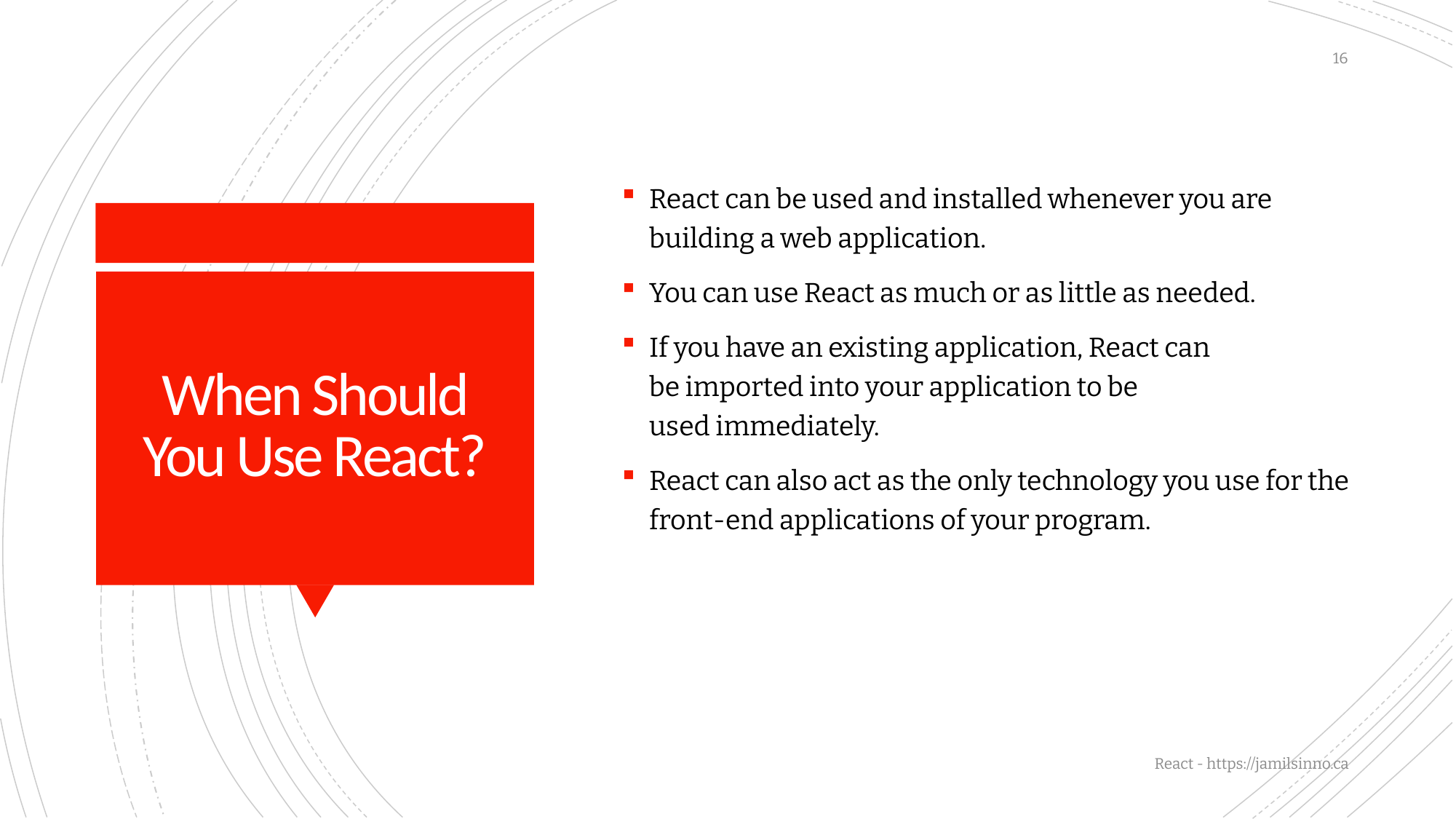

16
React can be used and installed whenever you are building a web application.
You can use React as much or as little as needed.
If you have an existing application, React can be imported into your application to be used immediately.
React can also act as the only technology you use for the front-end applications of your program.

# When Should You Use React?
React - https://jamilsinno.ca